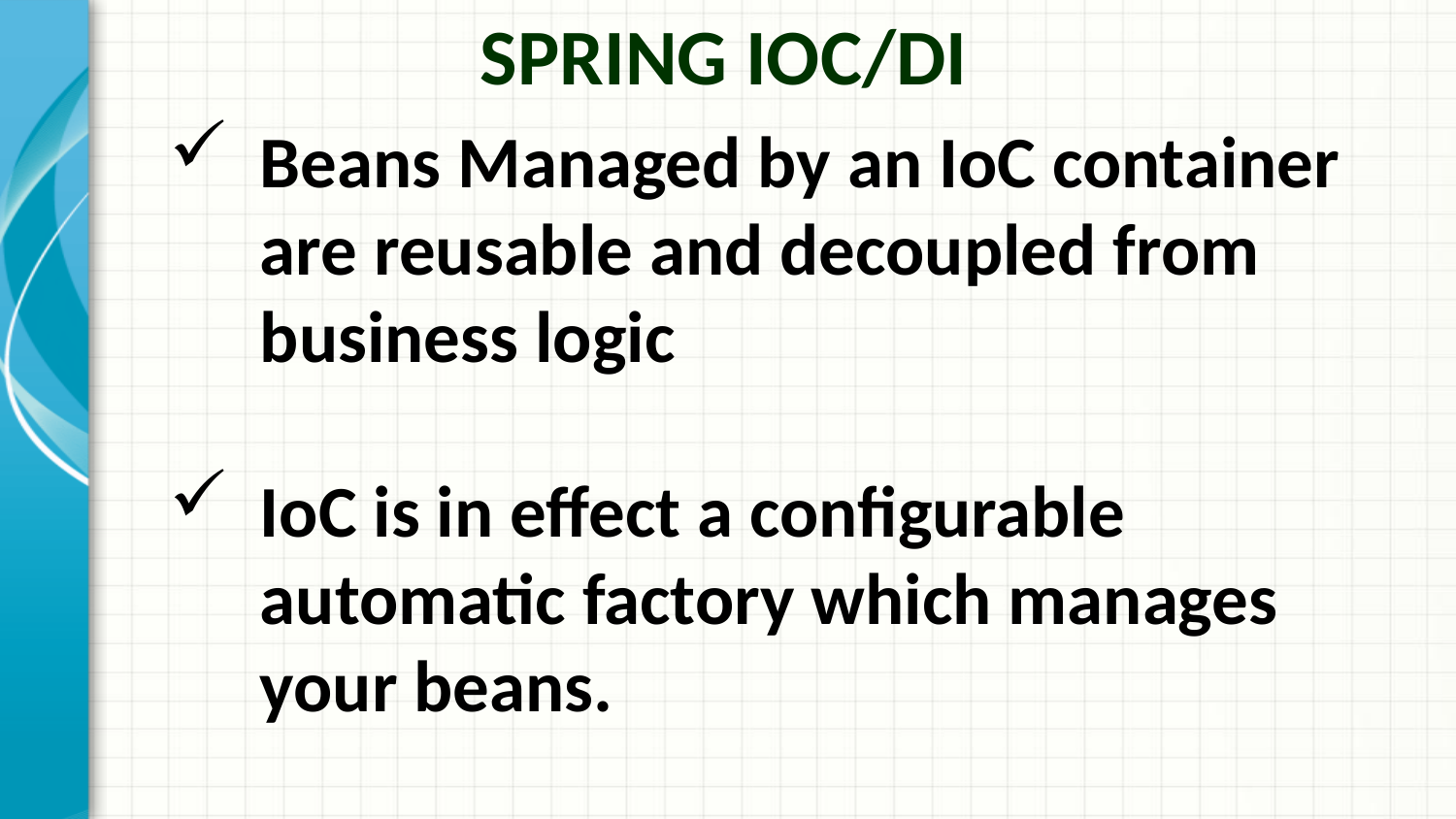

Spring IOC/DI
Beans Managed by an IoC container are reusable and decoupled from business logic

IoC is in effect a configurable automatic factory which manages your beans.